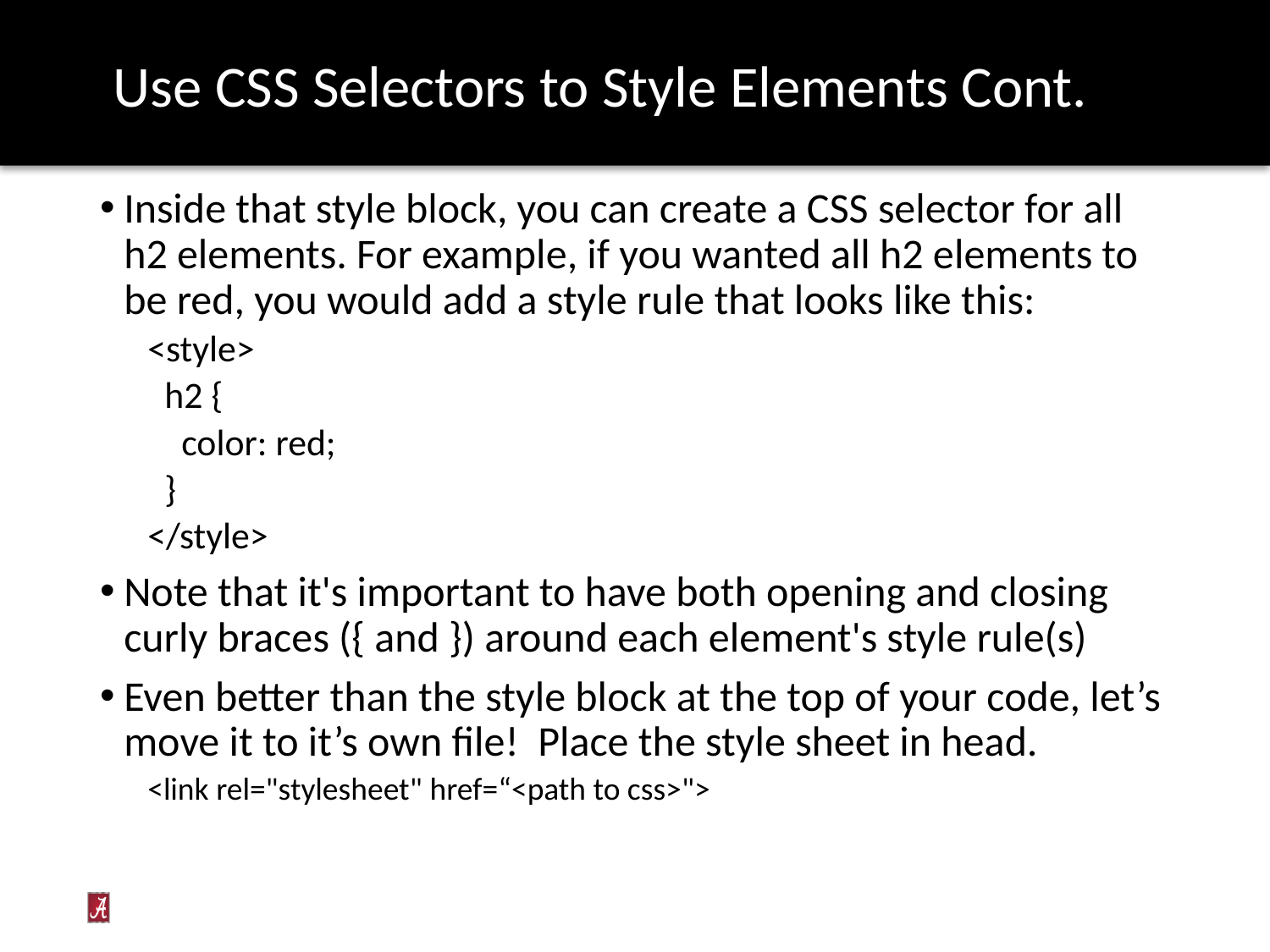

# Use CSS Selectors to Style Elements Cont.
Inside that style block, you can create a CSS selector for all h2 elements. For example, if you wanted all h2 elements to be red, you would add a style rule that looks like this:
<style>
  h2 {
    color: red;
  }
</style>
Note that it's important to have both opening and closing curly braces ({ and }) around each element's style rule(s)
Even better than the style block at the top of your code, let’s move it to it’s own file!  Place the style sheet in head.
<link rel="stylesheet" href=“<path to css>">